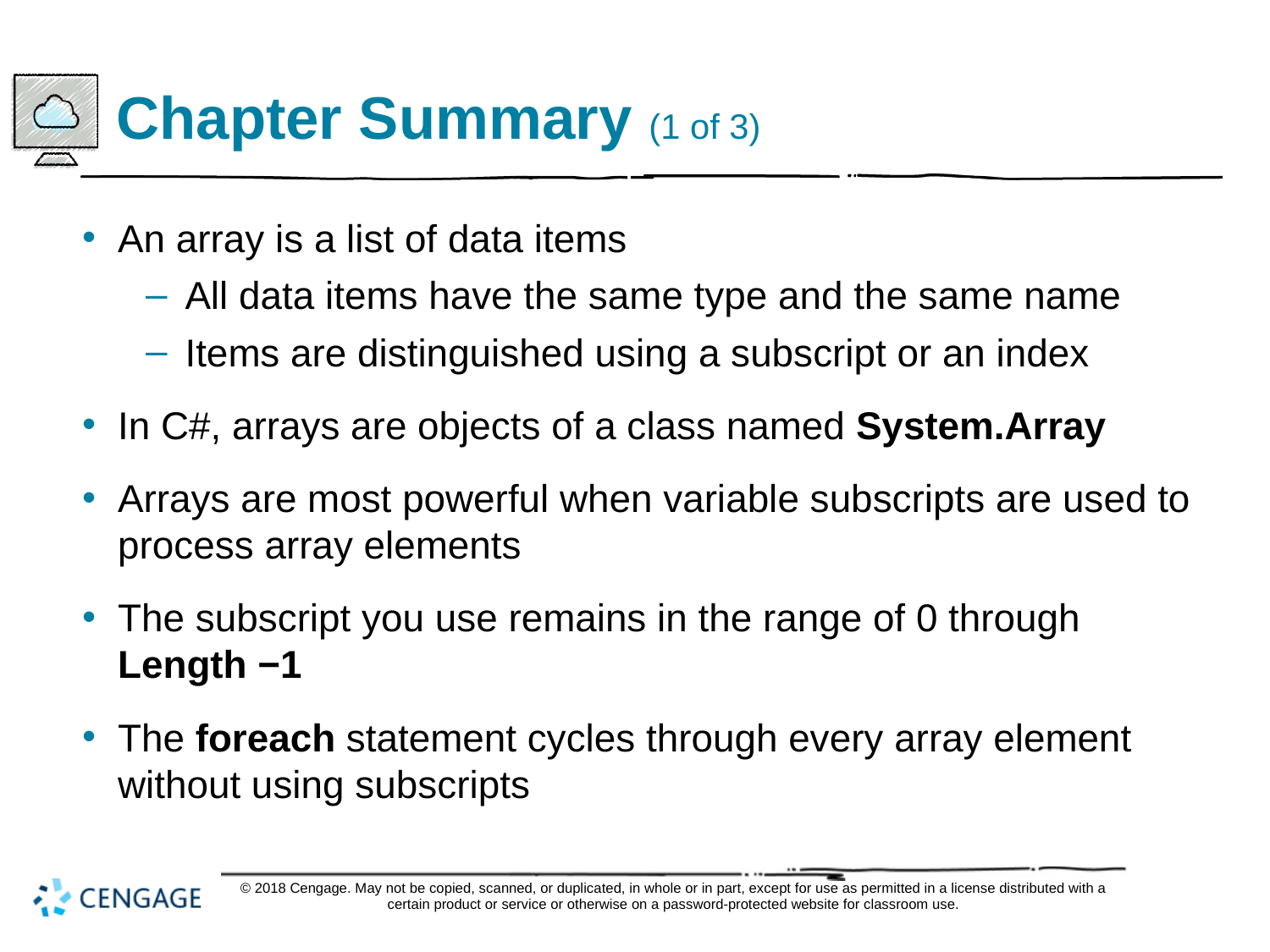

# Chapter Summary (1 of 3)
An array is a list of data items
All data items have the same type and the same name
Items are distinguished using a subscript or an index
In C#, arrays are objects of a class named System.Array
Arrays are most powerful when variable subscripts are used to process array elements
The subscript you use remains in the range of 0 through Length −1
The foreach statement cycles through every array element without using subscripts
© 2018 Cengage. May not be copied, scanned, or duplicated, in whole or in part, except for use as permitted in a license distributed with a certain product or service or otherwise on a password-protected website for classroom use.